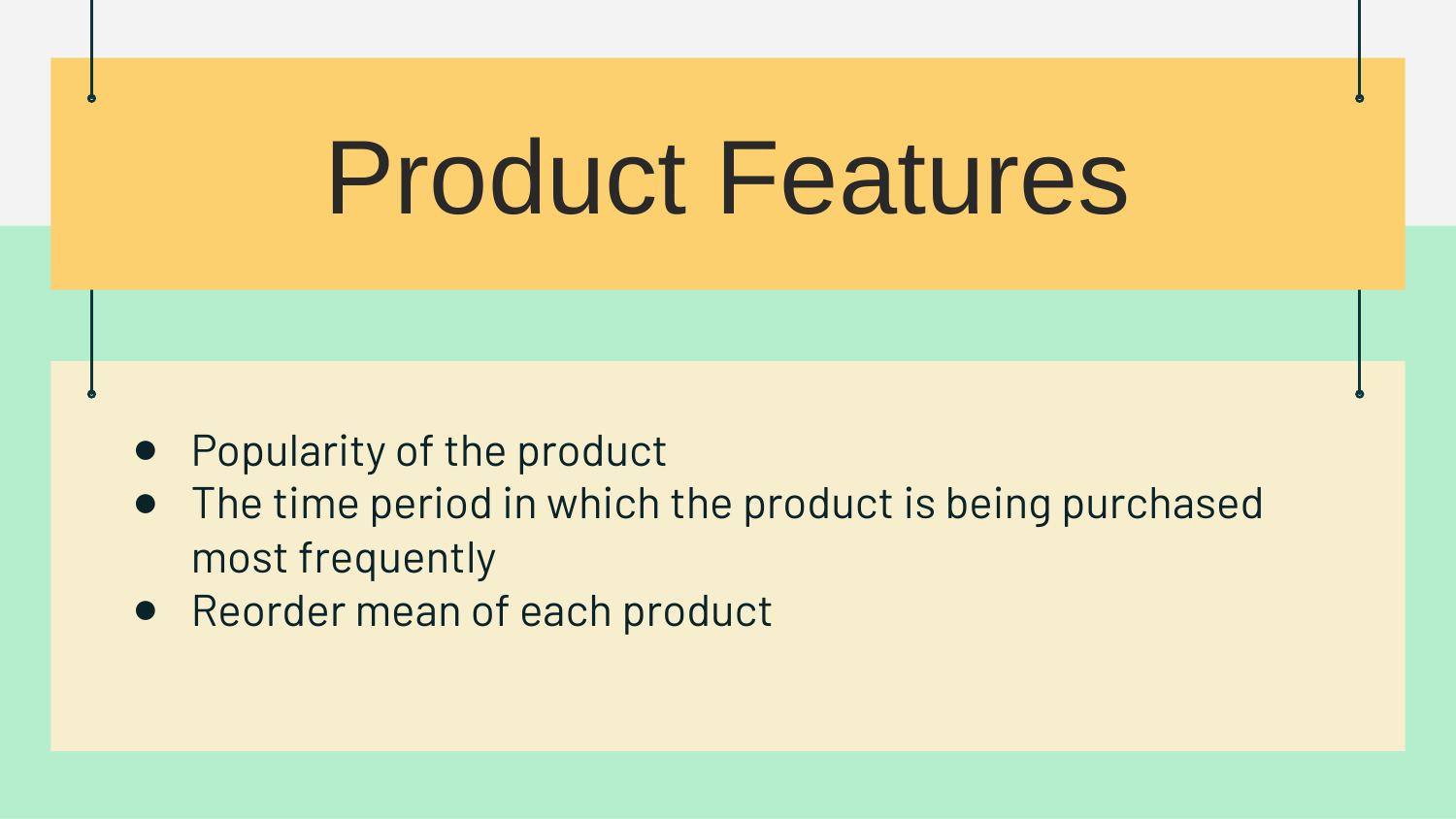

# Product Features
Popularity of the product
The time period in which the product is being purchased most frequently
Reorder mean of each product